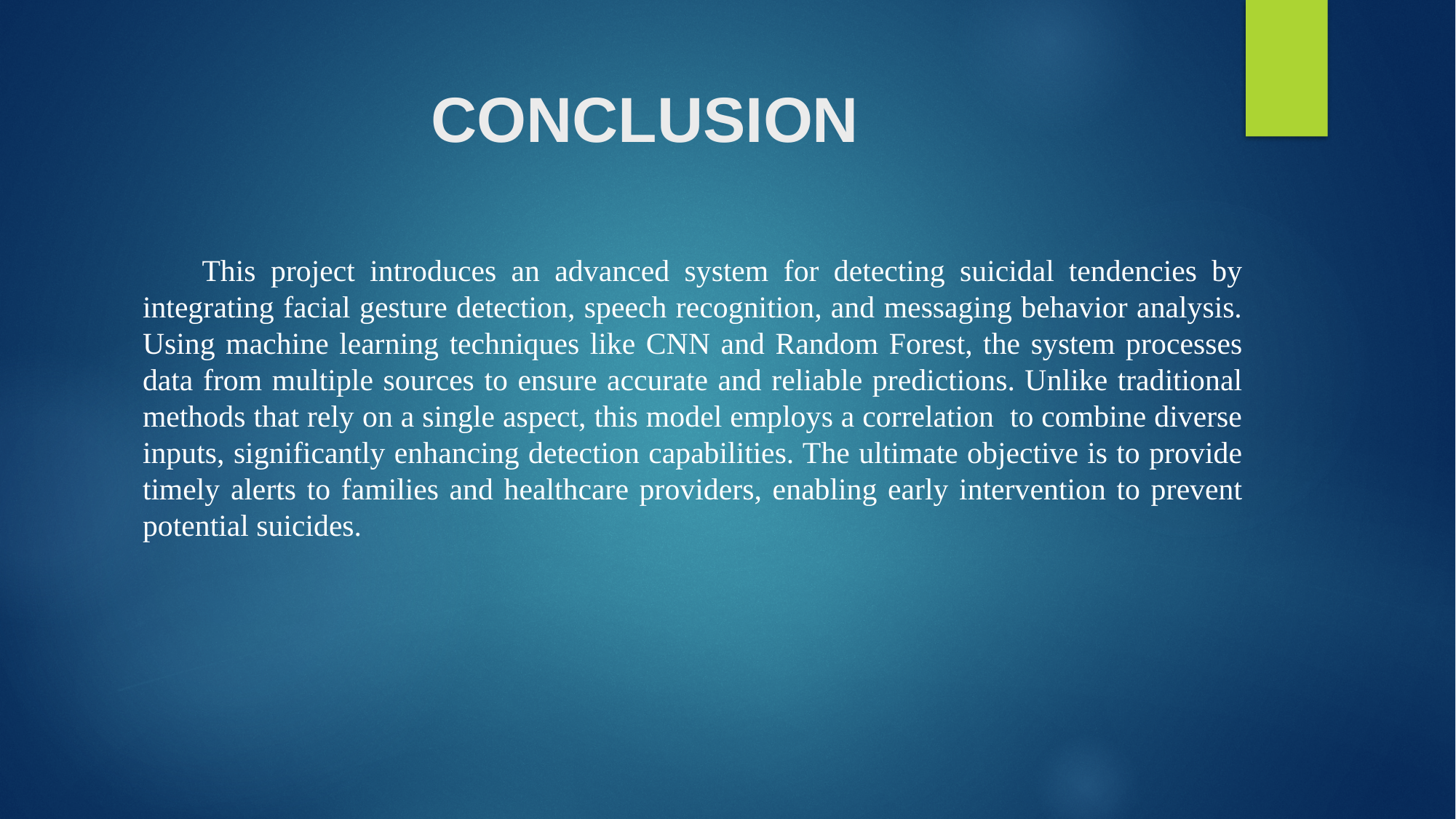

# CONCLUSION
    This project introduces an advanced system for detecting suicidal tendencies by integrating facial gesture detection, speech recognition, and messaging behavior analysis. Using machine learning techniques like CNN and Random Forest, the system processes data from multiple sources to ensure accurate and reliable predictions. Unlike traditional methods that rely on a single aspect, this model employs a correlation  to combine diverse inputs, significantly enhancing detection capabilities. The ultimate objective is to provide timely alerts to families and healthcare providers, enabling early intervention to prevent potential suicides.